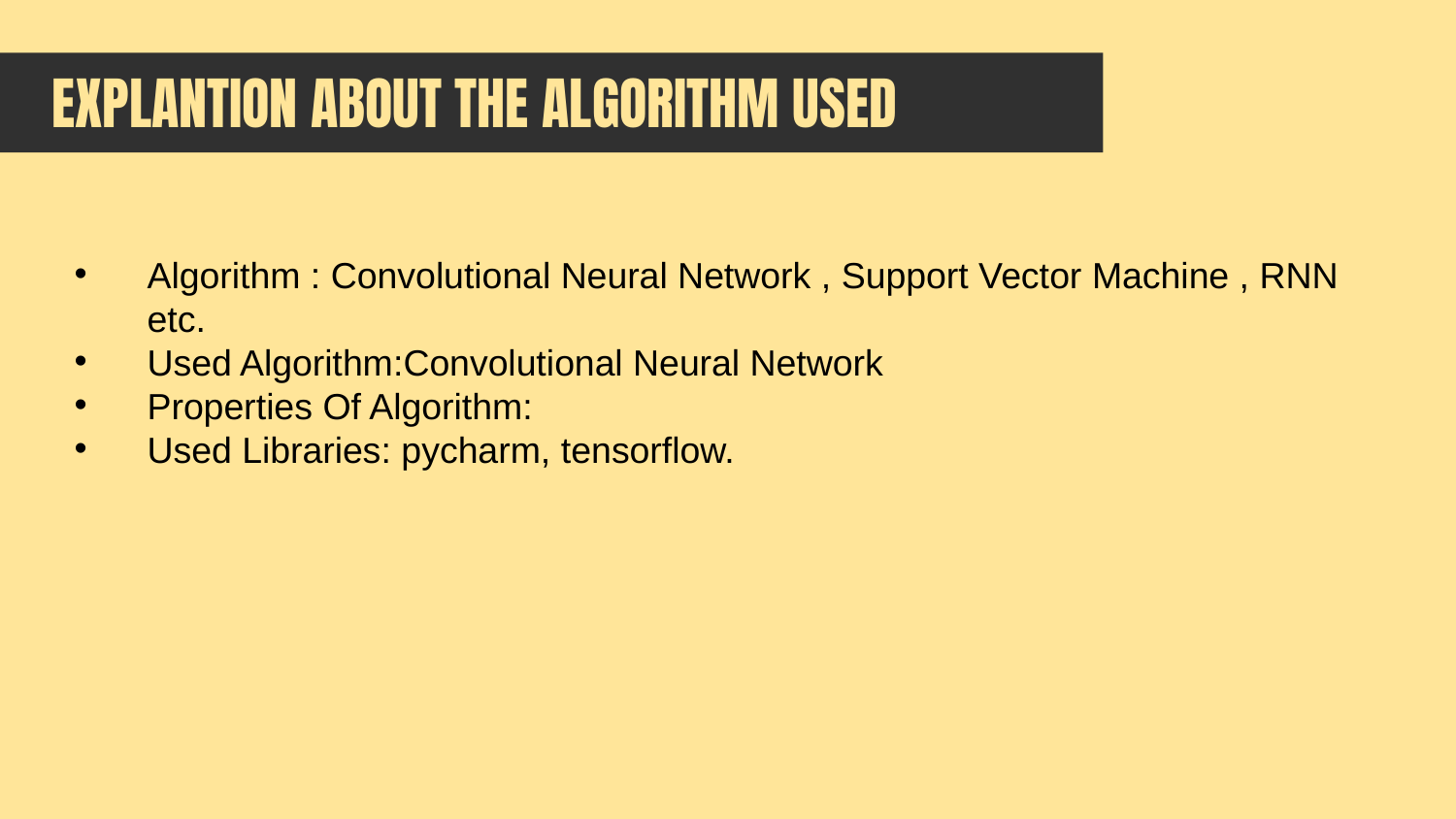

EXPLANTION ABOUT THE ALGORITHM USED
Algorithm : Convolutional Neural Network , Support Vector Machine , RNN etc.
Used Algorithm:Convolutional Neural Network
Properties Of Algorithm:
Used Libraries: pycharm, tensorflow.